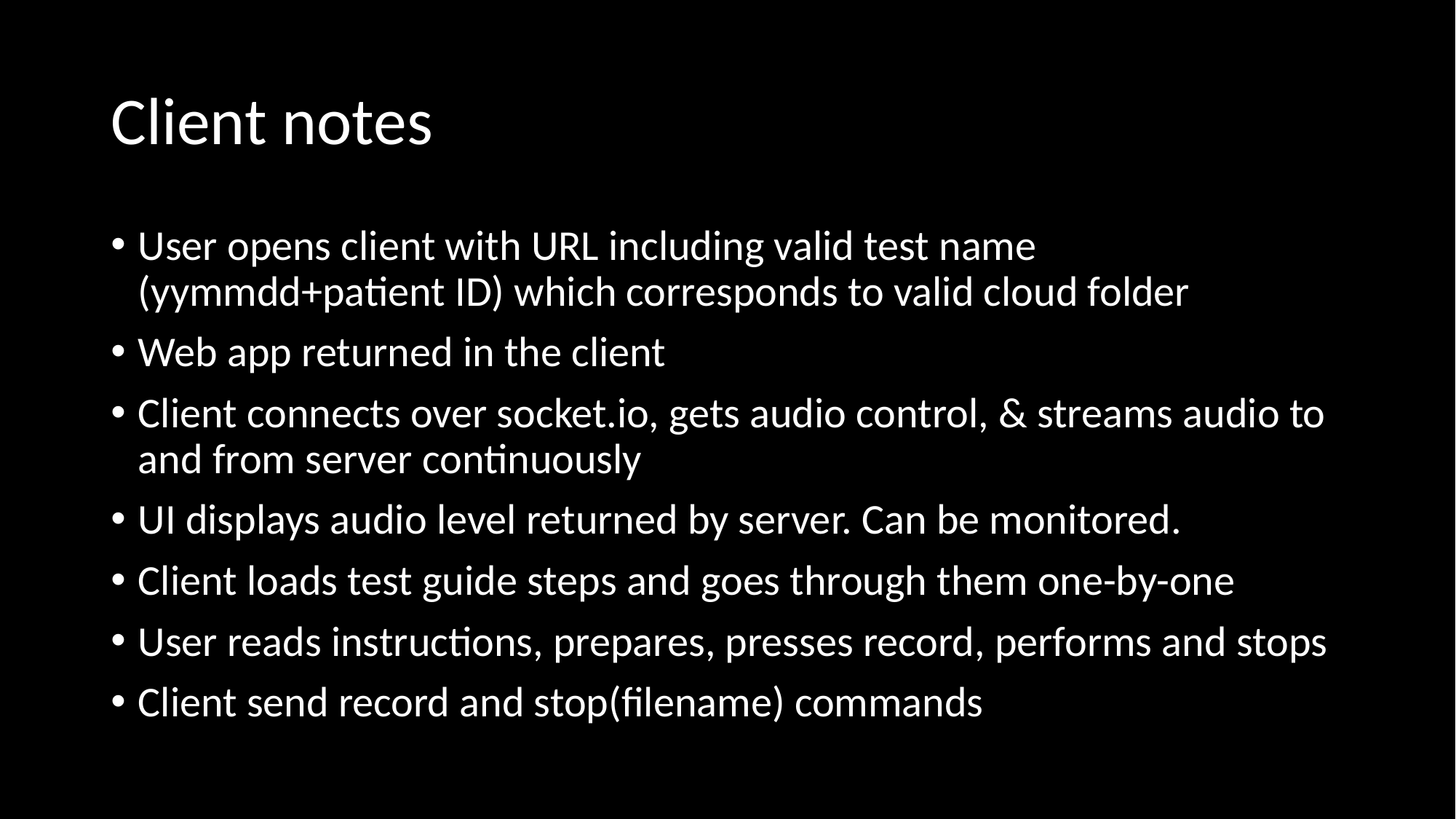

# Client notes
User opens client with URL including valid test name (yymmdd+patient ID) which corresponds to valid cloud folder
Web app returned in the client
Client connects over socket.io, gets audio control, & streams audio to and from server continuously
UI displays audio level returned by server. Can be monitored.
Client loads test guide steps and goes through them one-by-one
User reads instructions, prepares, presses record, performs and stops
Client send record and stop(filename) commands